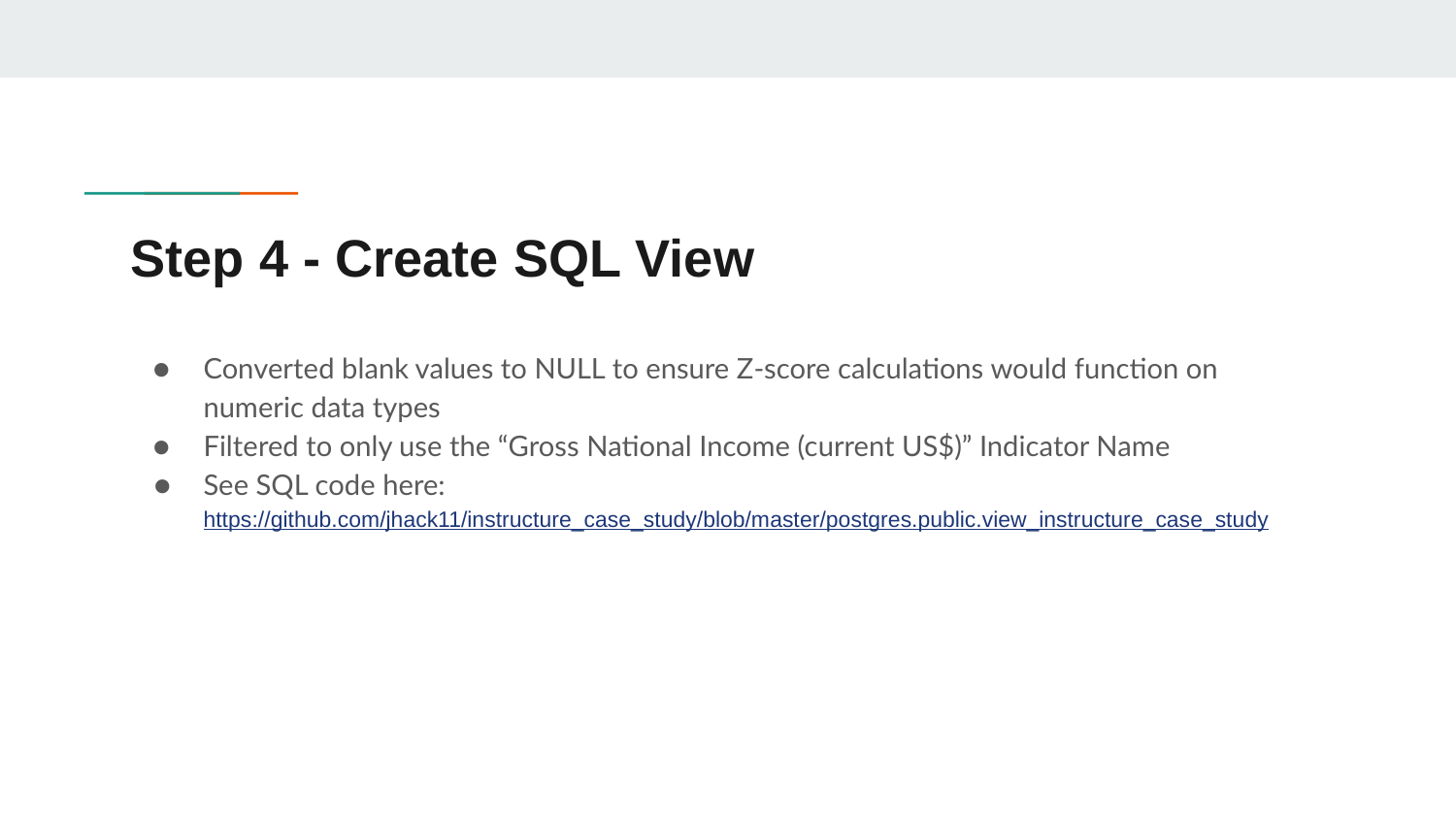

# Step 4 - Create SQL View
Converted blank values to NULL to ensure Z-score calculations would function on numeric data types
Filtered to only use the “Gross National Income (current US$)” Indicator Name
See SQL code here: https://github.com/jhack11/instructure_case_study/blob/master/postgres.public.view_instructure_case_study